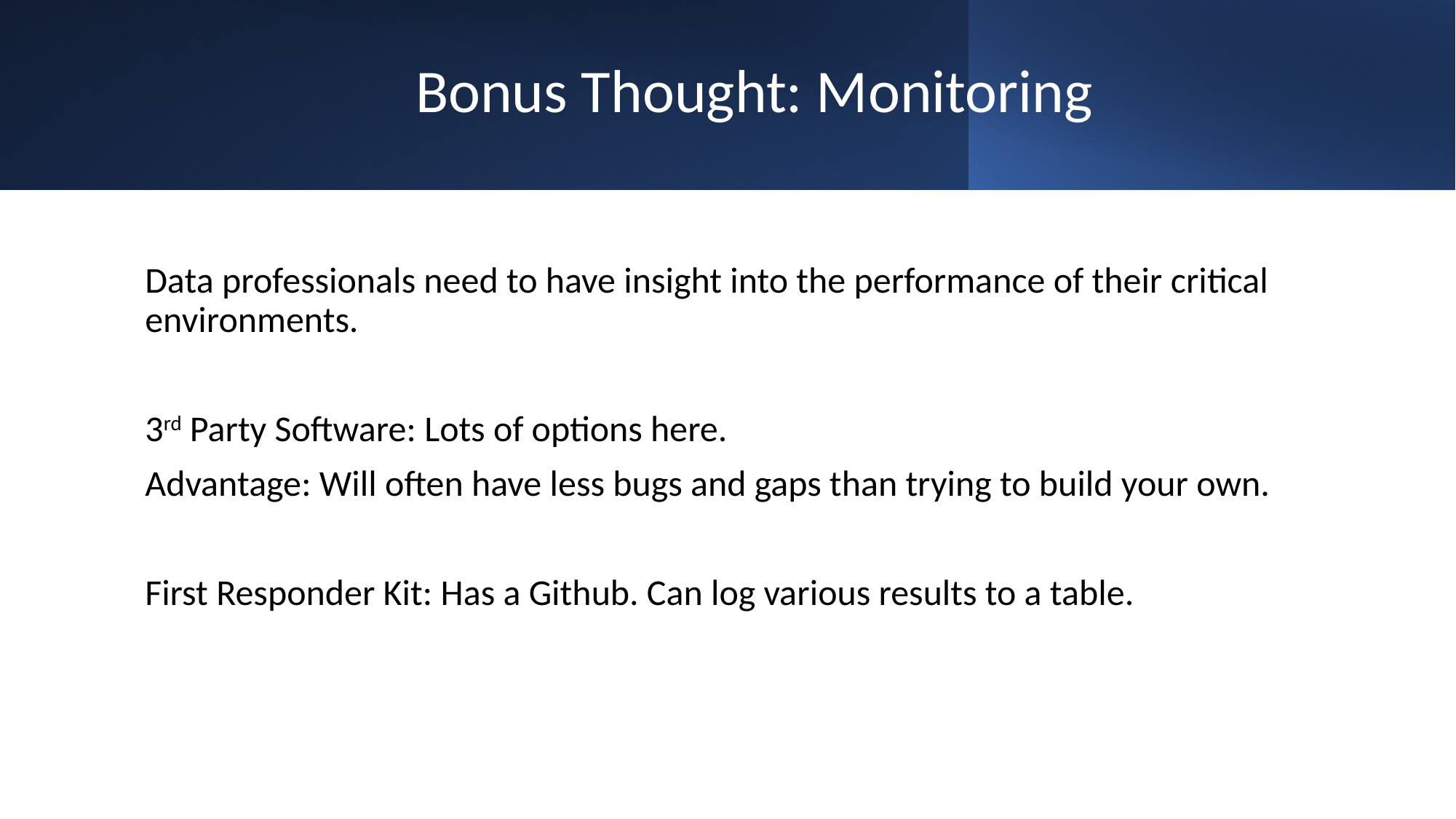

# Bonus Thought: Monitoring
Data professionals need to have insight into the performance of their critical environments.

3rd Party Software: Lots of options here.
Advantage: Will often have less bugs and gaps than trying to build your own.

First Responder Kit: Has a Github. Can log various results to a table.